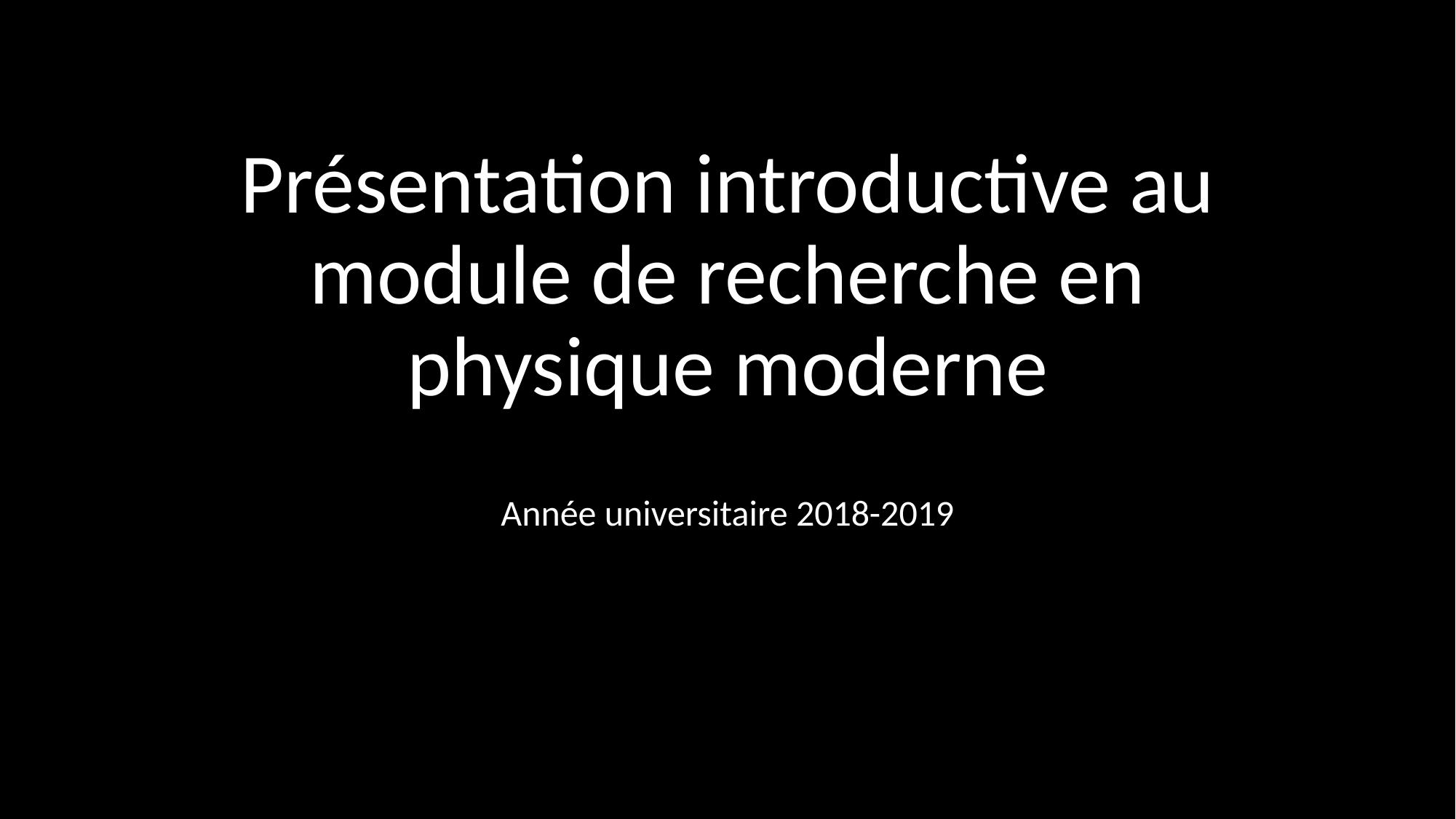

# Présentation introductive au module de recherche en physique moderne

Année universitaire 2018-2019